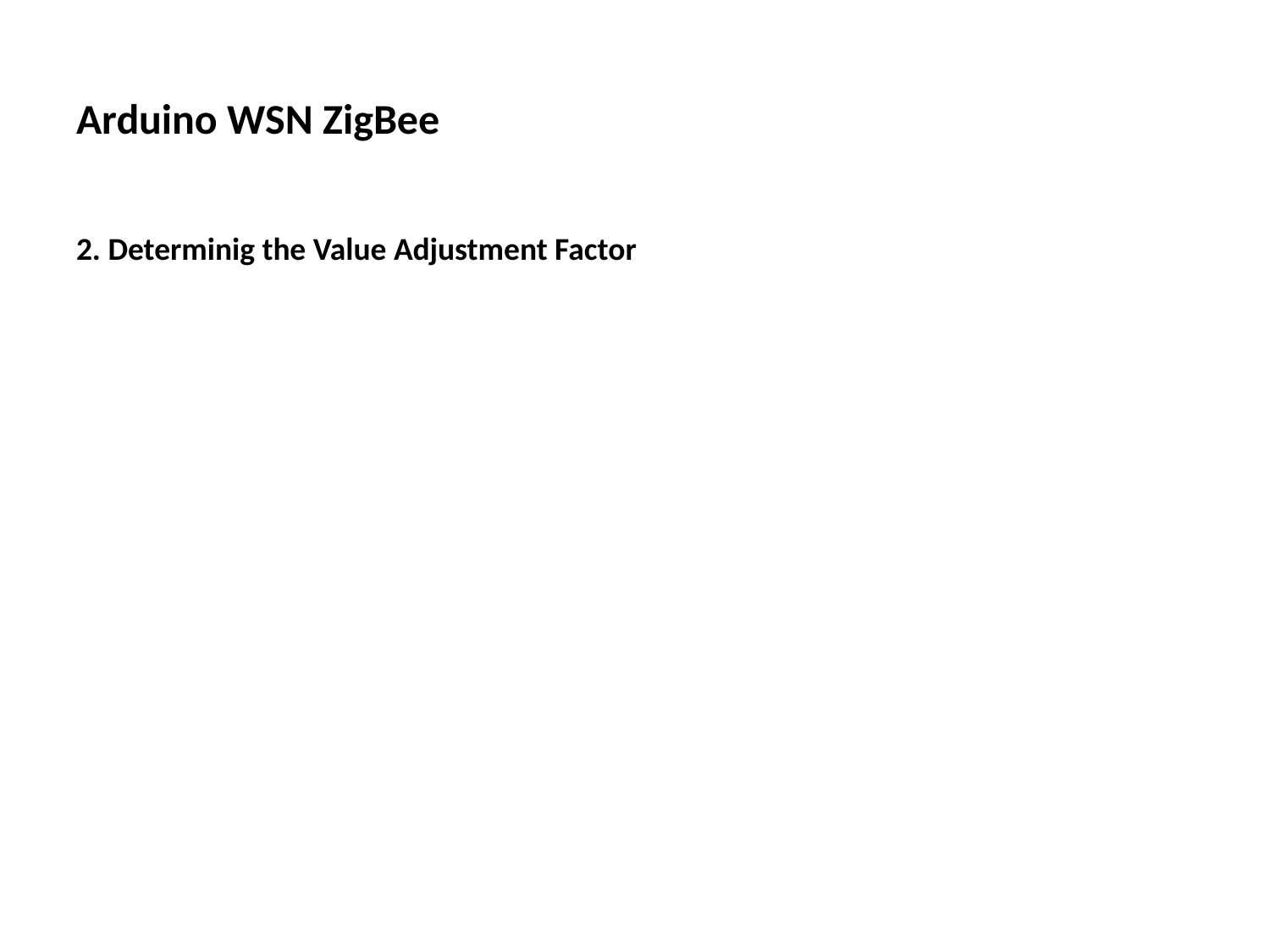

# Arduino WSN ZigBee
2. Determinig the Value Adjustment Factor